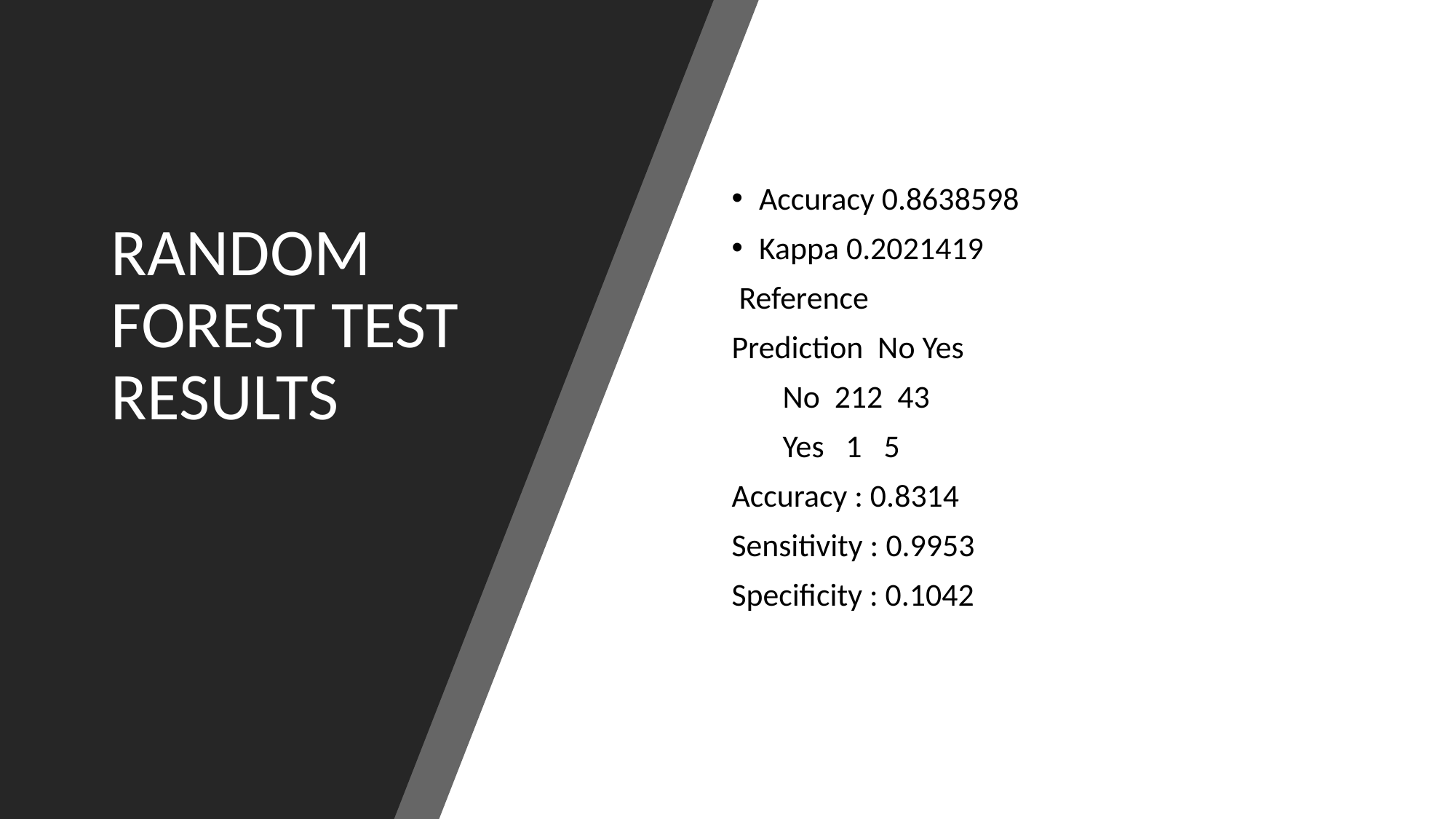

# RANDOM FOREST TEST RESULTS
Accuracy 0.8638598
Kappa 0.2021419
 Reference
Prediction  No Yes
       No  212  43
       Yes   1   5
Accuracy : 0.8314
Sensitivity : 0.9953
Specificity : 0.1042